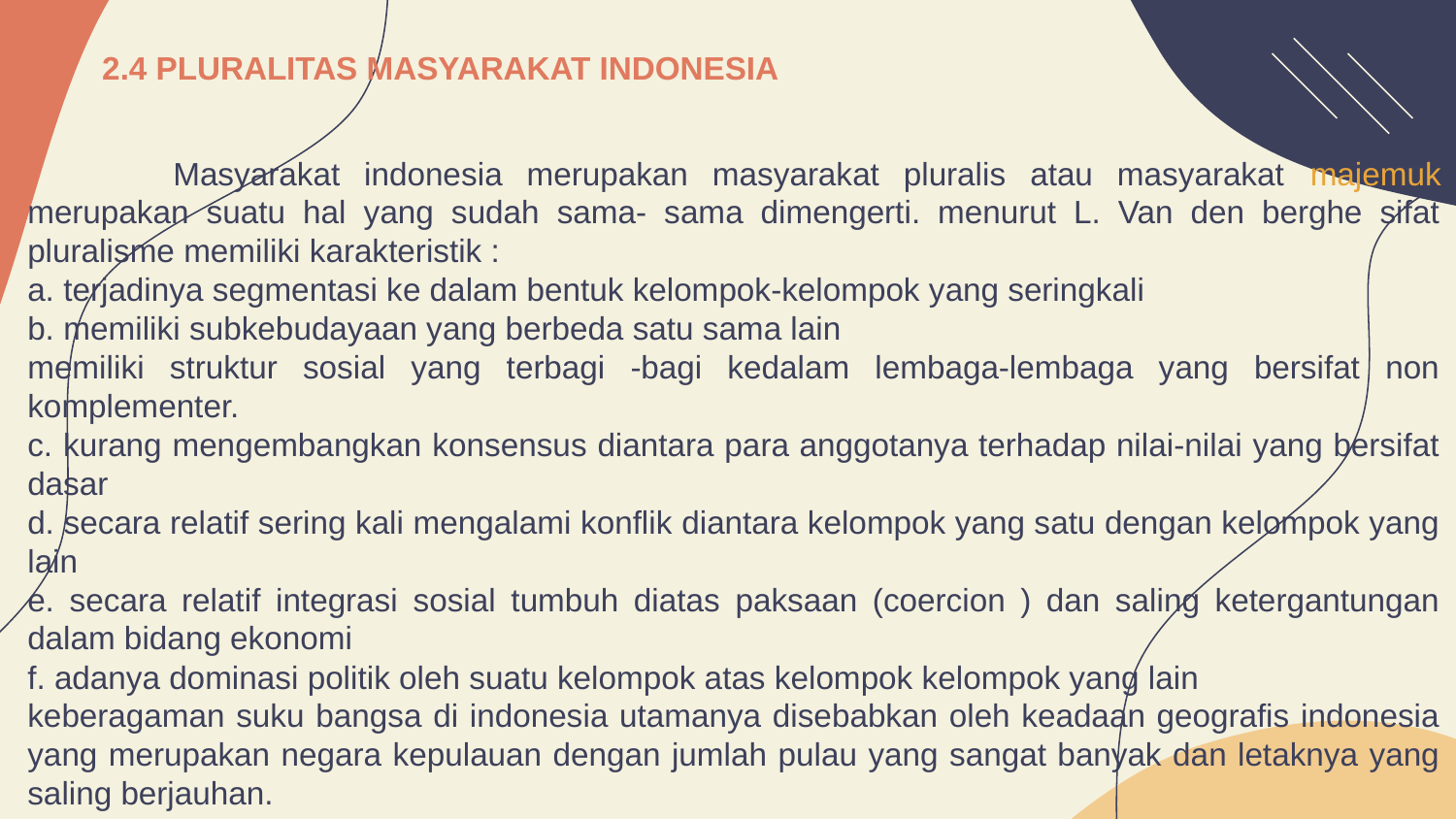

# 2.4 PLURALITAS MASYARAKAT INDONESIA
	Masyarakat indonesia merupakan masyarakat pluralis atau masyarakat majemuk merupakan suatu hal yang sudah sama- sama dimengerti. menurut L. Van den berghe sifat pluralisme memiliki karakteristik :
a. terjadinya segmentasi ke dalam bentuk kelompok-kelompok yang seringkali
b. memiliki subkebudayaan yang berbeda satu sama lain
memiliki struktur sosial yang terbagi -bagi kedalam lembaga-lembaga yang bersifat non komplementer.
c. kurang mengembangkan konsensus diantara para anggotanya terhadap nilai-nilai yang bersifat dasar
d. secara relatif sering kali mengalami konflik diantara kelompok yang satu dengan kelompok yang lain
e. secara relatif integrasi sosial tumbuh diatas paksaan (coercion ) dan saling ketergantungan dalam bidang ekonomi
f. adanya dominasi politik oleh suatu kelompok atas kelompok kelompok yang lain
keberagaman suku bangsa di indonesia utamanya disebabkan oleh keadaan geografis indonesia yang merupakan negara kepulauan dengan jumlah pulau yang sangat banyak dan letaknya yang saling berjauhan.